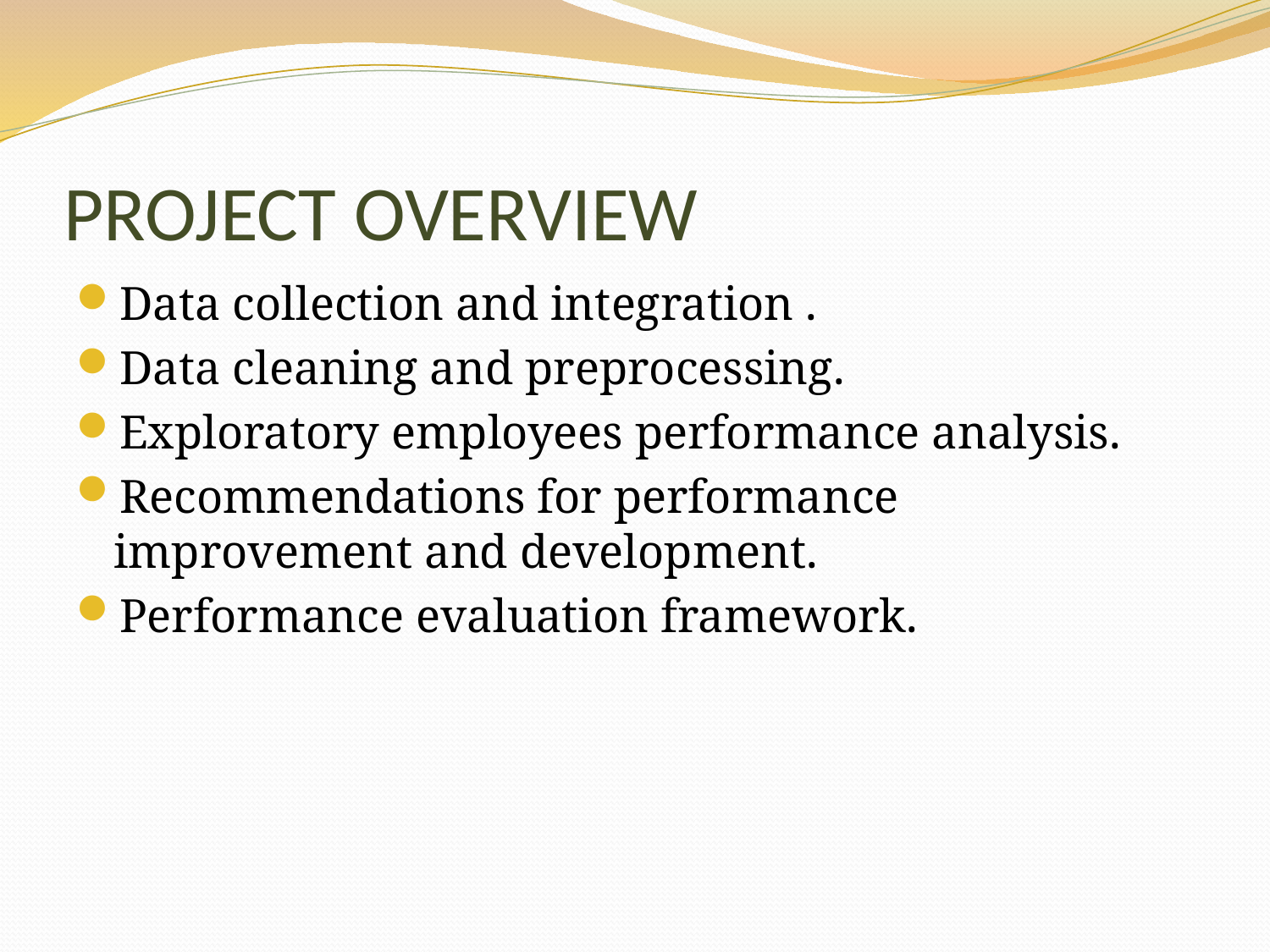

# PROJECT OVERVIEW
Data collection and integration .
Data cleaning and preprocessing.
Exploratory employees performance analysis.
Recommendations for performance improvement and development.
Performance evaluation framework.